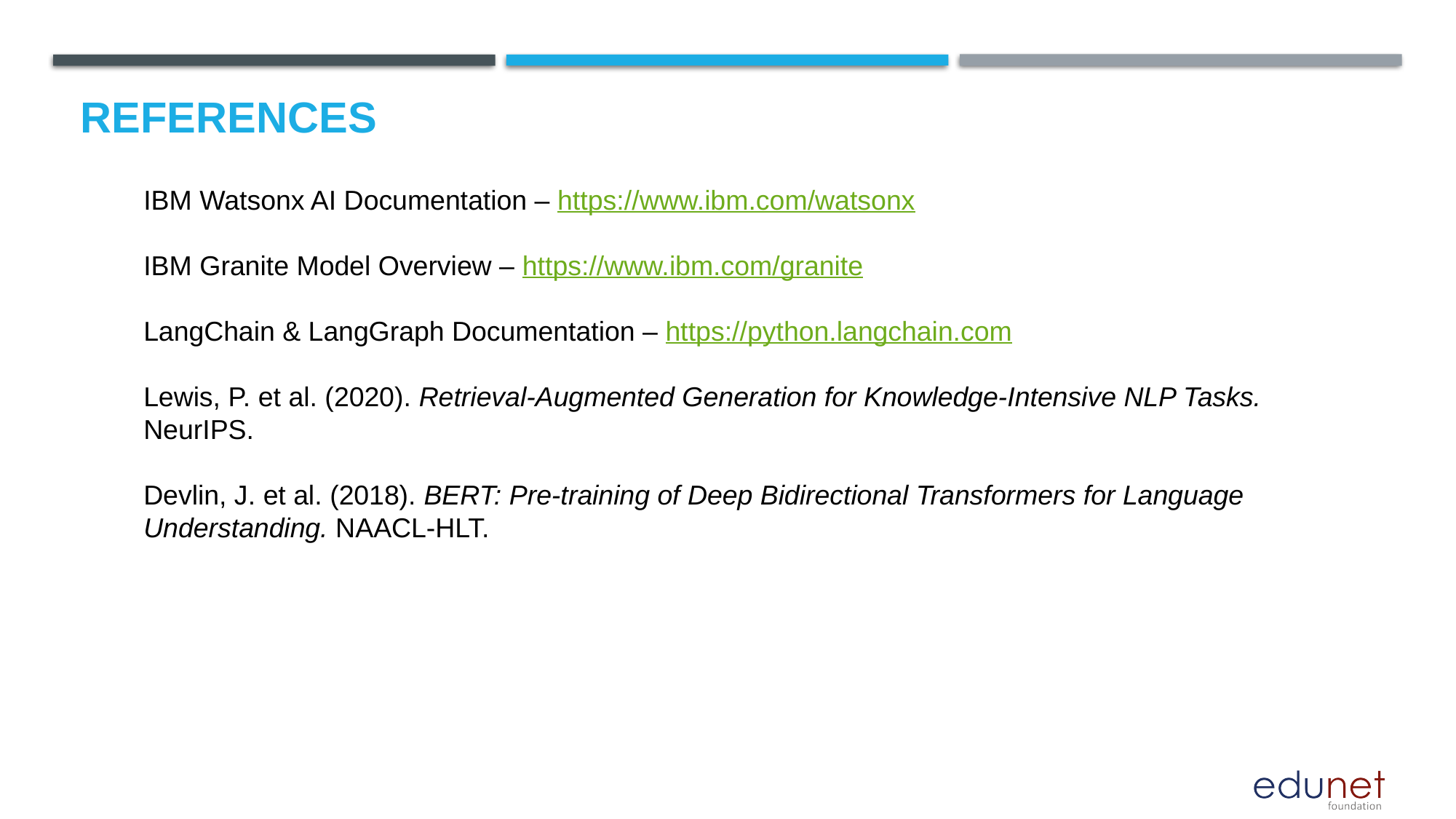

# References
IBM Watsonx AI Documentation – https://www.ibm.com/watsonx

IBM Granite Model Overview – https://www.ibm.com/granite

LangChain & LangGraph Documentation – https://python.langchain.com

Lewis, P. et al. (2020). Retrieval-Augmented Generation for Knowledge-Intensive NLP Tasks. NeurIPS.

Devlin, J. et al. (2018). BERT: Pre-training of Deep Bidirectional Transformers for Language Understanding. NAACL-HLT.